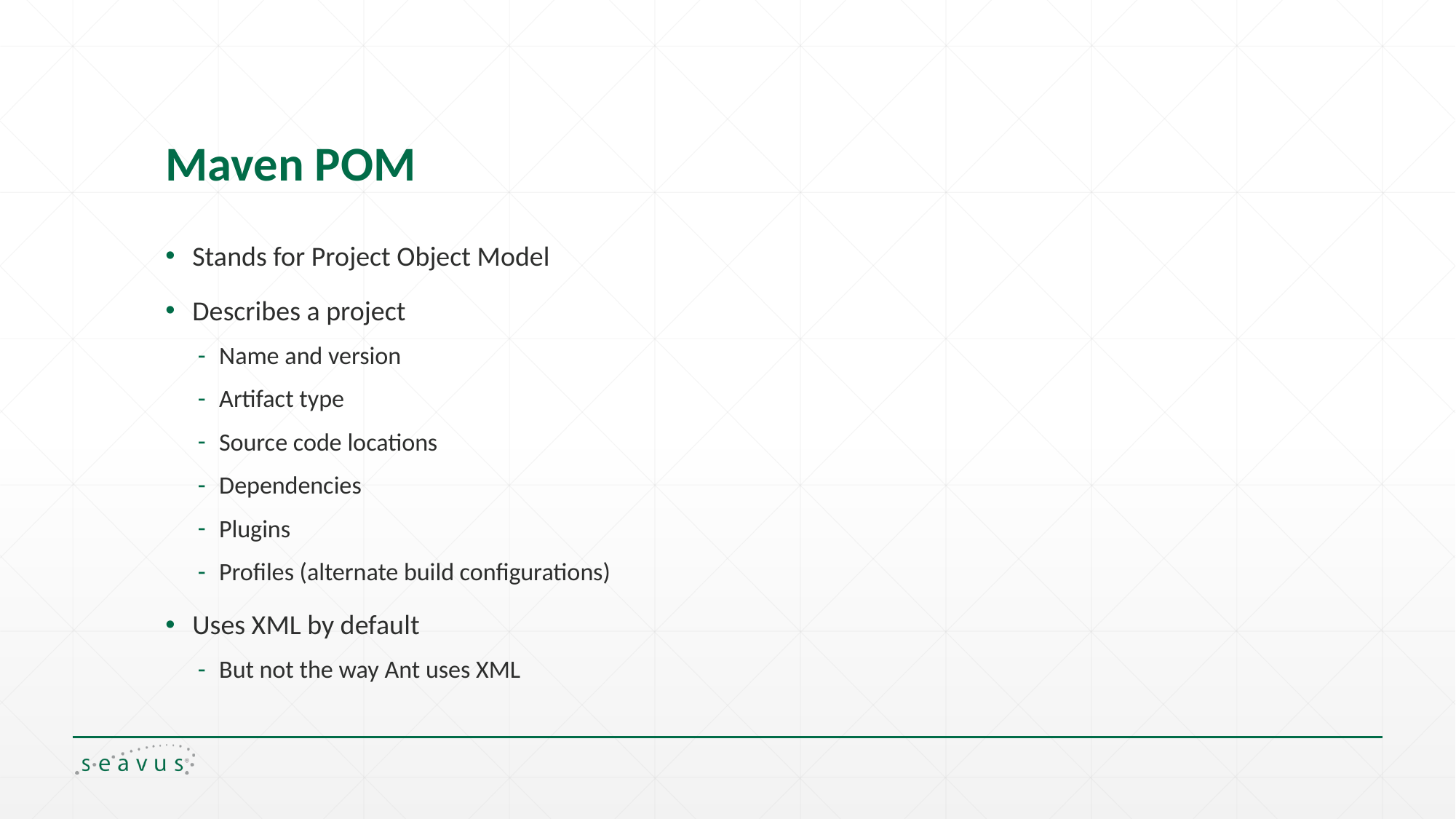

# Maven POM
Stands for Project Object Model
Describes a project
Name and version
Artifact type
Source code locations
Dependencies
Plugins
Profiles (alternate build configurations)
Uses XML by default
But not the way Ant uses XML